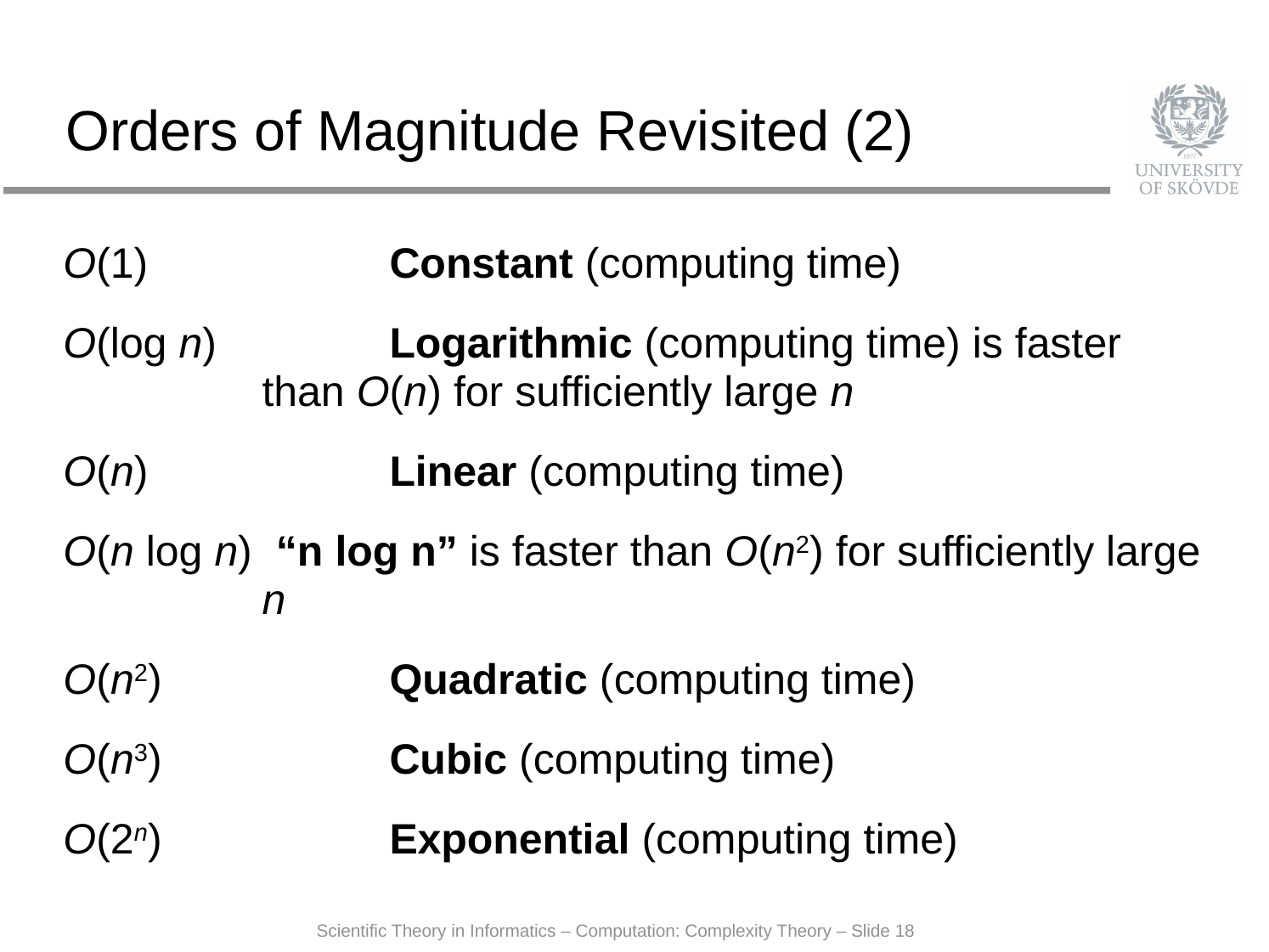

# Orders of Magnitude Revisited (2)
O(1)		Constant (computing time)
O(log n)		Logarithmic (computing time) is faster than O(n) for sufficiently large n
O(n)		Linear (computing time)
O(n log n)  “n log n” is faster than O(n2) for sufficiently large n
O(n2)		Quadratic (computing time)
O(n3)		Cubic (computing time)
O(2n)		Exponential (computing time)